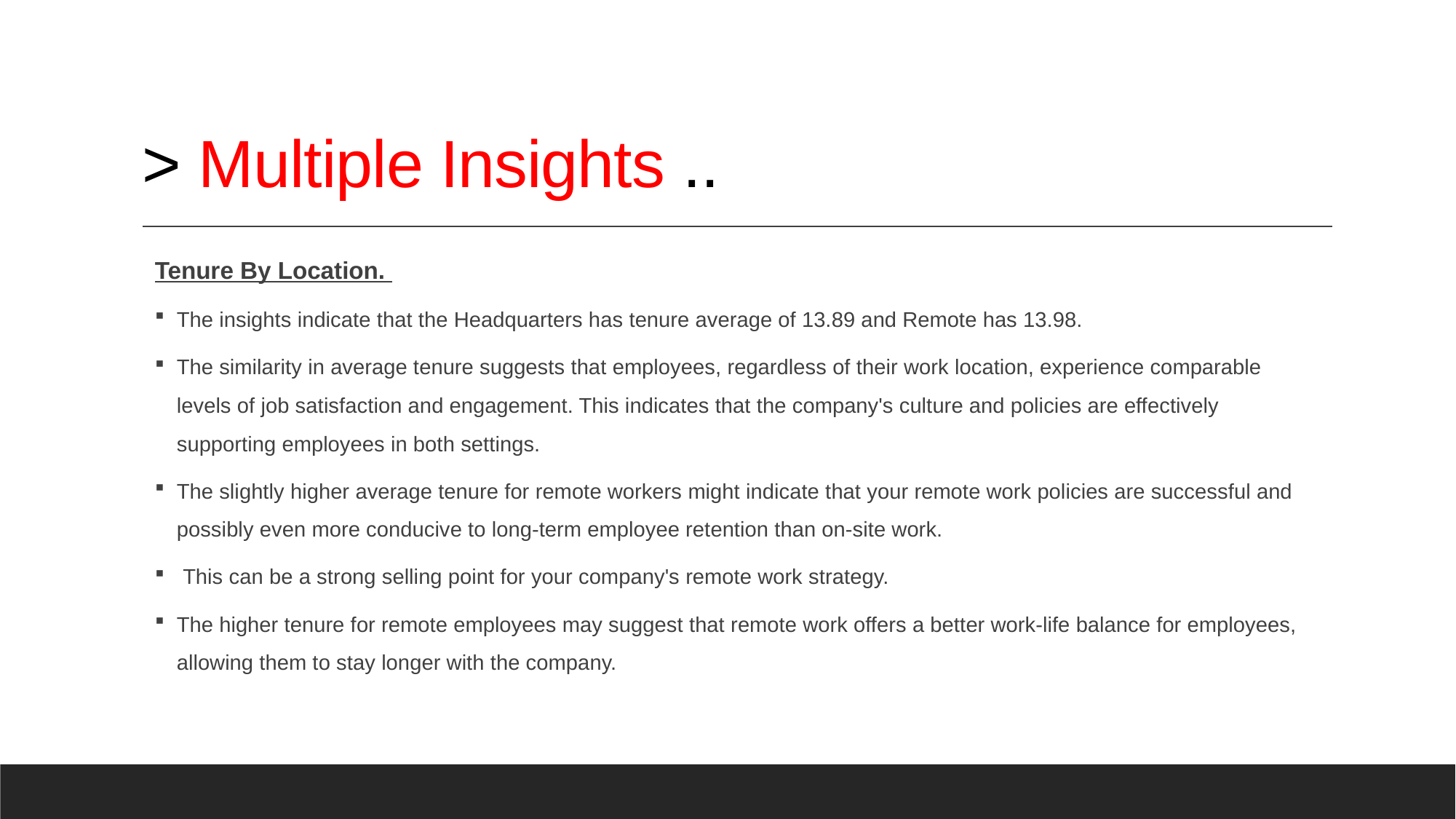

# > Multiple Insights ..
Tenure By Location.
The insights indicate that the Headquarters has tenure average of 13.89 and Remote has 13.98.
The similarity in average tenure suggests that employees, regardless of their work location, experience comparable levels of job satisfaction and engagement. This indicates that the company's culture and policies are effectively supporting employees in both settings.
The slightly higher average tenure for remote workers might indicate that your remote work policies are successful and possibly even more conducive to long-term employee retention than on-site work.
 This can be a strong selling point for your company's remote work strategy.
The higher tenure for remote employees may suggest that remote work offers a better work-life balance for employees, allowing them to stay longer with the company.